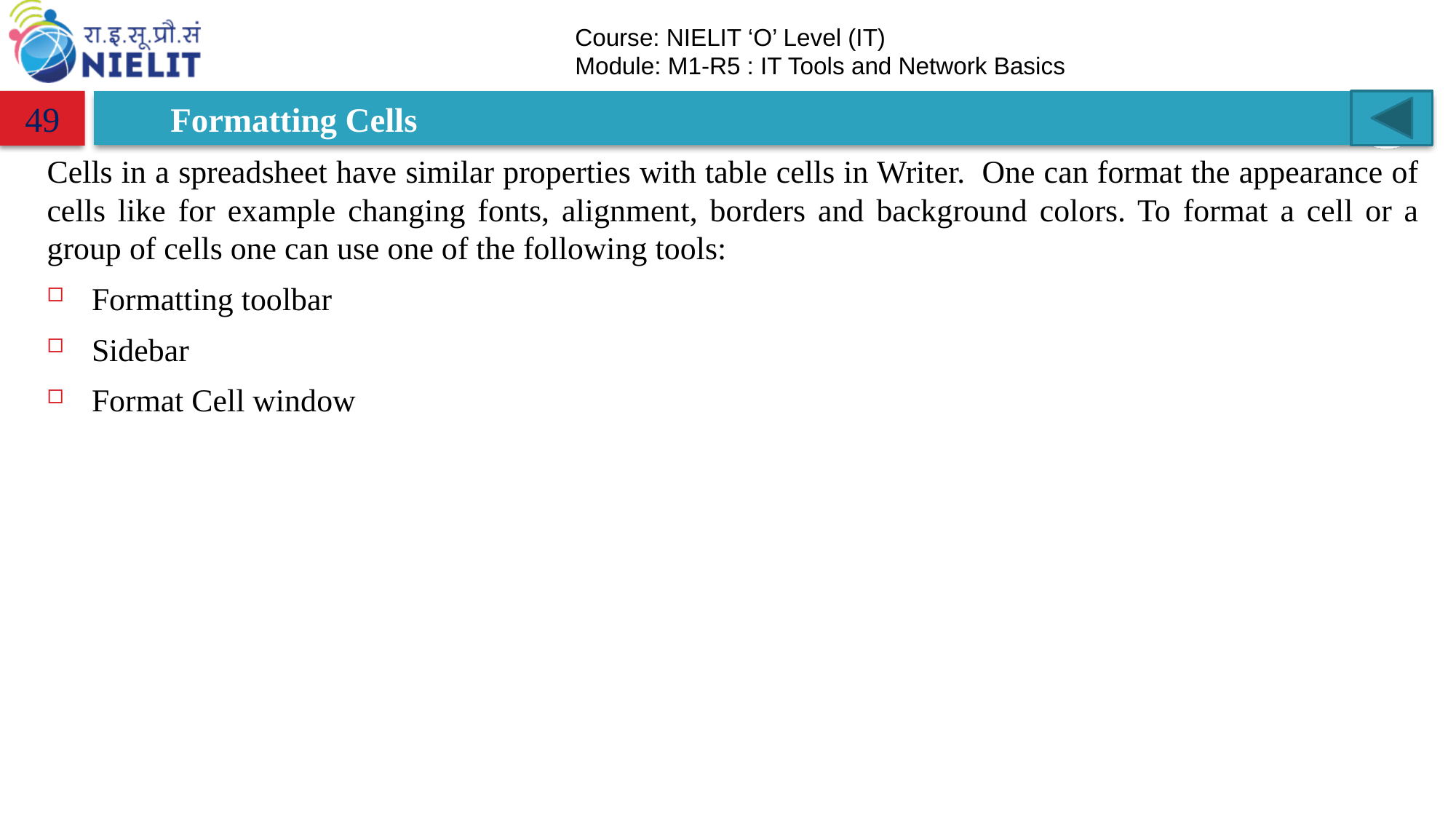

# Formatting Cells
49
Cells in a spreadsheet have similar properties with table cells in Writer.  One can format the appearance of cells like for example changing fonts, alignment, borders and background colors. To format a cell or a group of cells one can use one of the following tools:
Formatting toolbar
Sidebar
Format Cell window